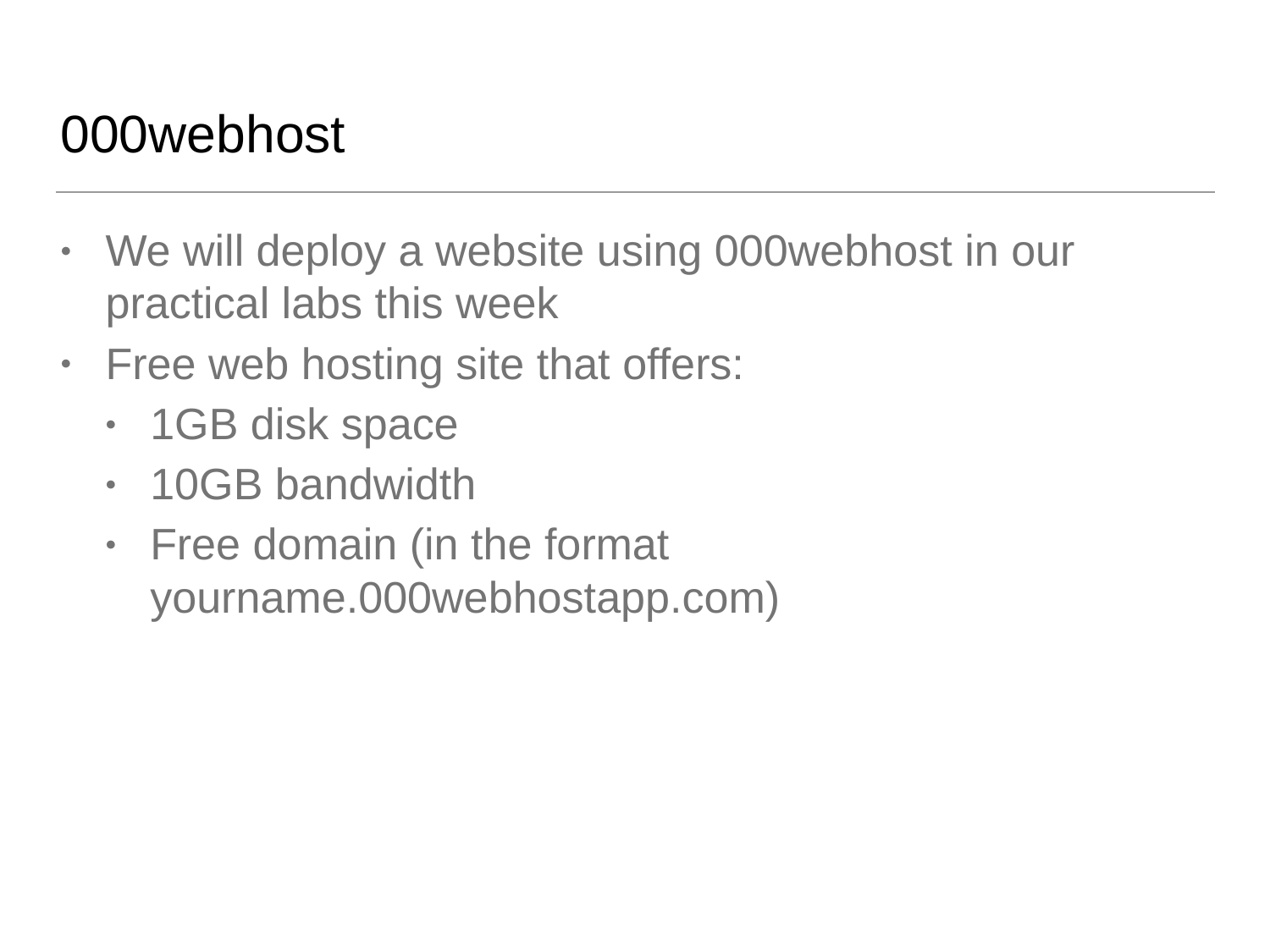

# 000webhost
We will deploy a website using 000webhost in our practical labs this week
Free web hosting site that offers:
1GB disk space
10GB bandwidth
Free domain (in the format yourname.000webhostapp.com)